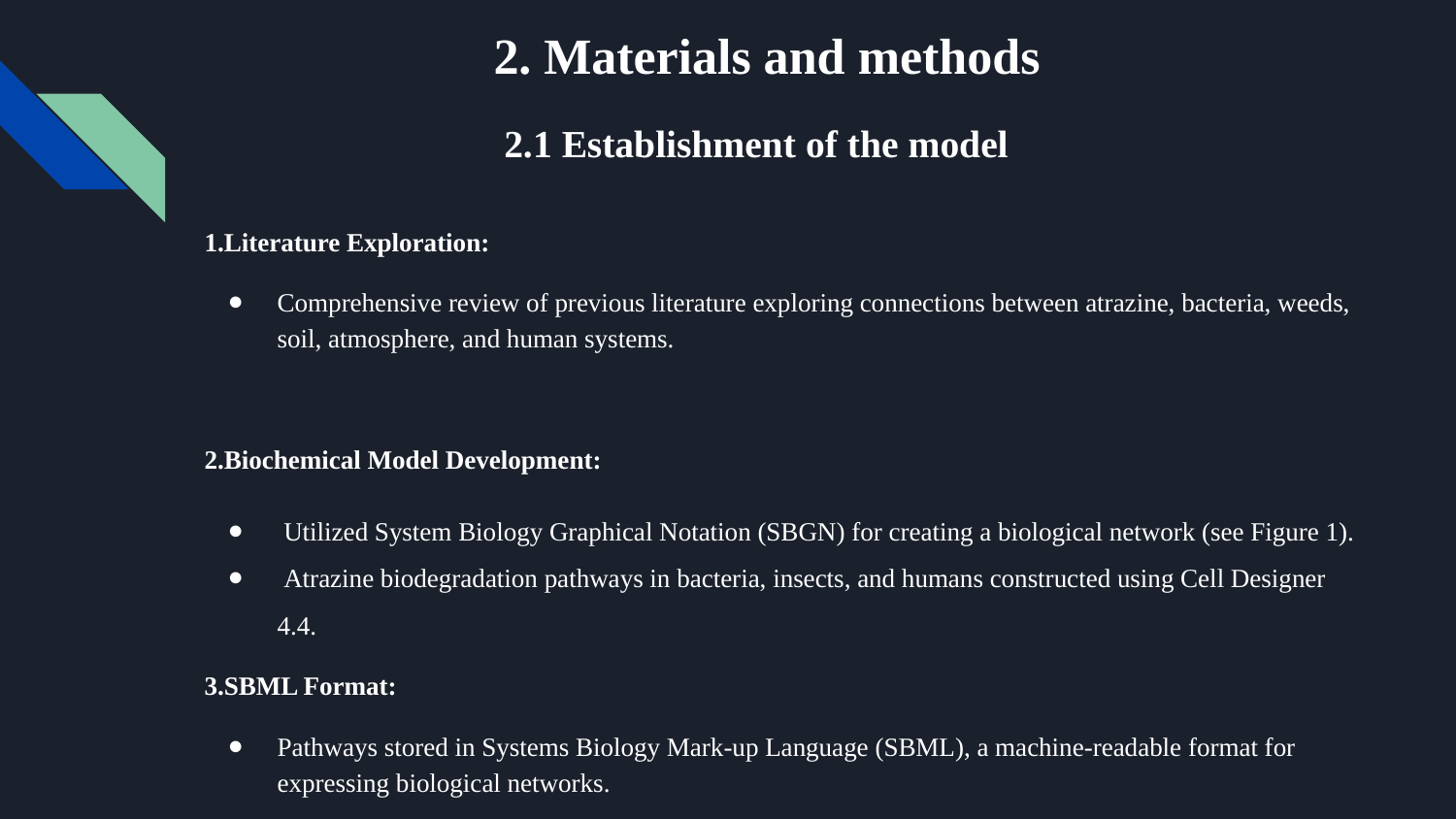

# 2. Materials and methods

2.1 Establishment of the model
1.Literature Exploration:
Comprehensive review of previous literature exploring connections between atrazine, bacteria, weeds, soil, atmosphere, and human systems.

2.Biochemical Model Development:
 Utilized System Biology Graphical Notation (SBGN) for creating a biological network (see Figure 1).
 Atrazine biodegradation pathways in bacteria, insects, and humans constructed using Cell Designer 4.4.
3.SBML Format:
Pathways stored in Systems Biology Mark-up Language (SBML), a machine-readable format for expressing biological networks.